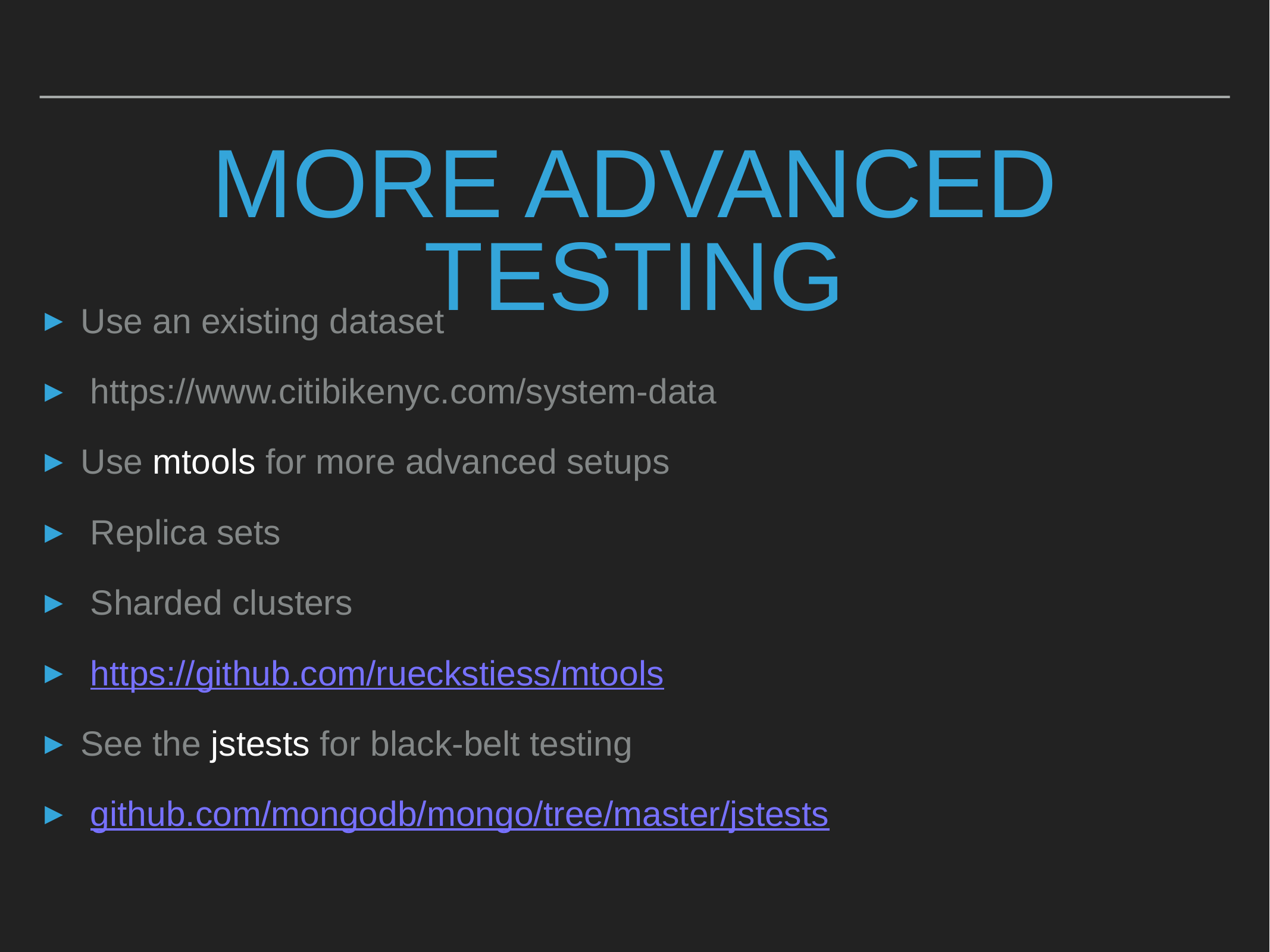

# More advanced testing
Use an existing dataset
 https://www.citibikenyc.com/system-data
Use mtools for more advanced setups
 Replica sets
 Sharded clusters
 https://github.com/rueckstiess/mtools
See the jstests for black-belt testing
 github.com/mongodb/mongo/tree/master/jstests